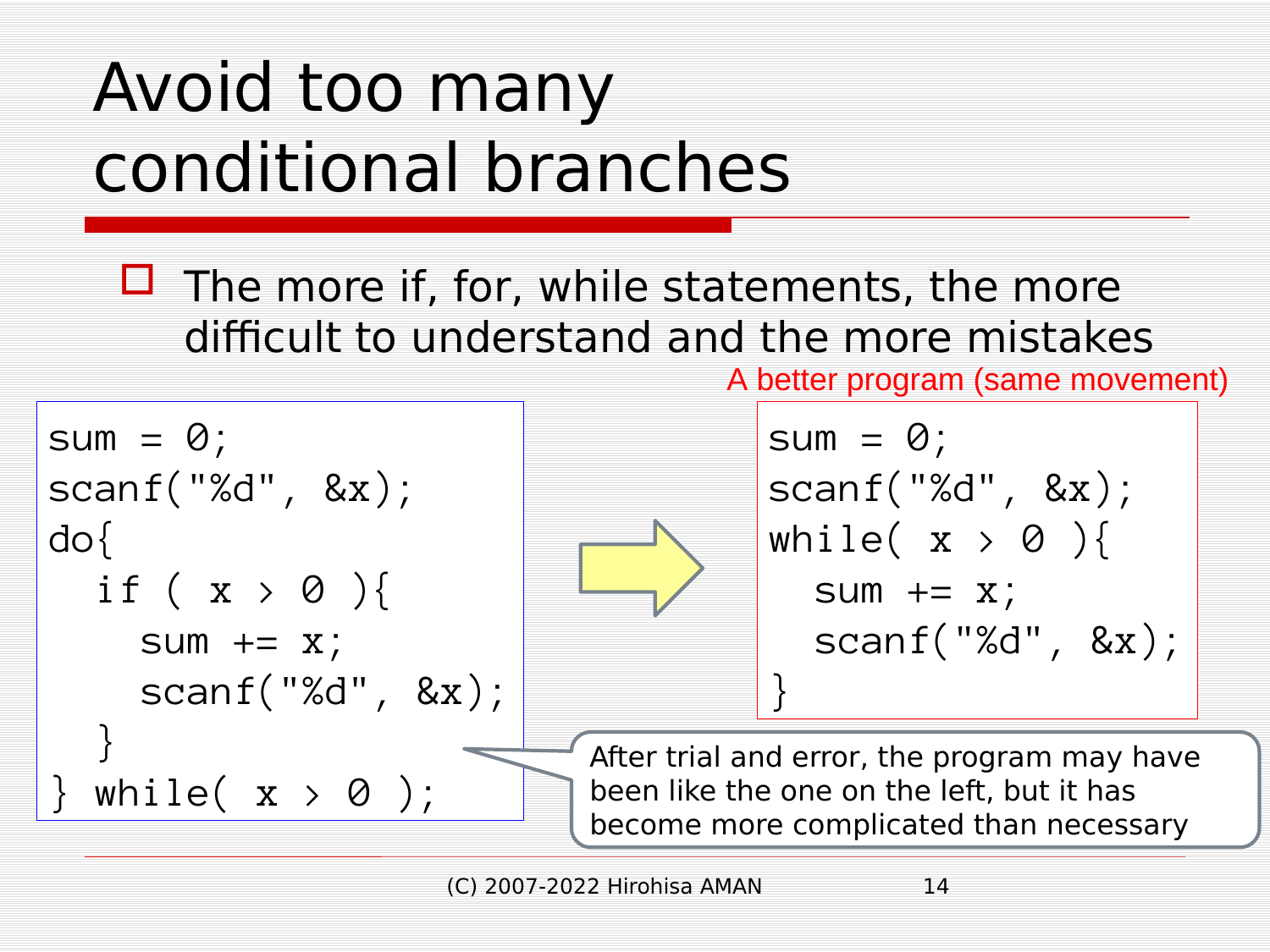

# Avoid too many conditional branches
The more if, for, while statements, the more difficult to understand and the more mistakes
A better program (same movement)
sum = 0;
scanf("%d", &x);
do{
  if ( x > 0 ){
    sum += x;
    scanf("%d", &x);
  }
} while( x > 0 );
sum = 0;
scanf("%d", &x);
while( x > 0 ){
  sum += x;
  scanf("%d", &x);
}

After trial and error, the program may have been like the one on the left, but it has become more complicated than necessary
(C) 2007-2022 Hirohisa AMAN
14